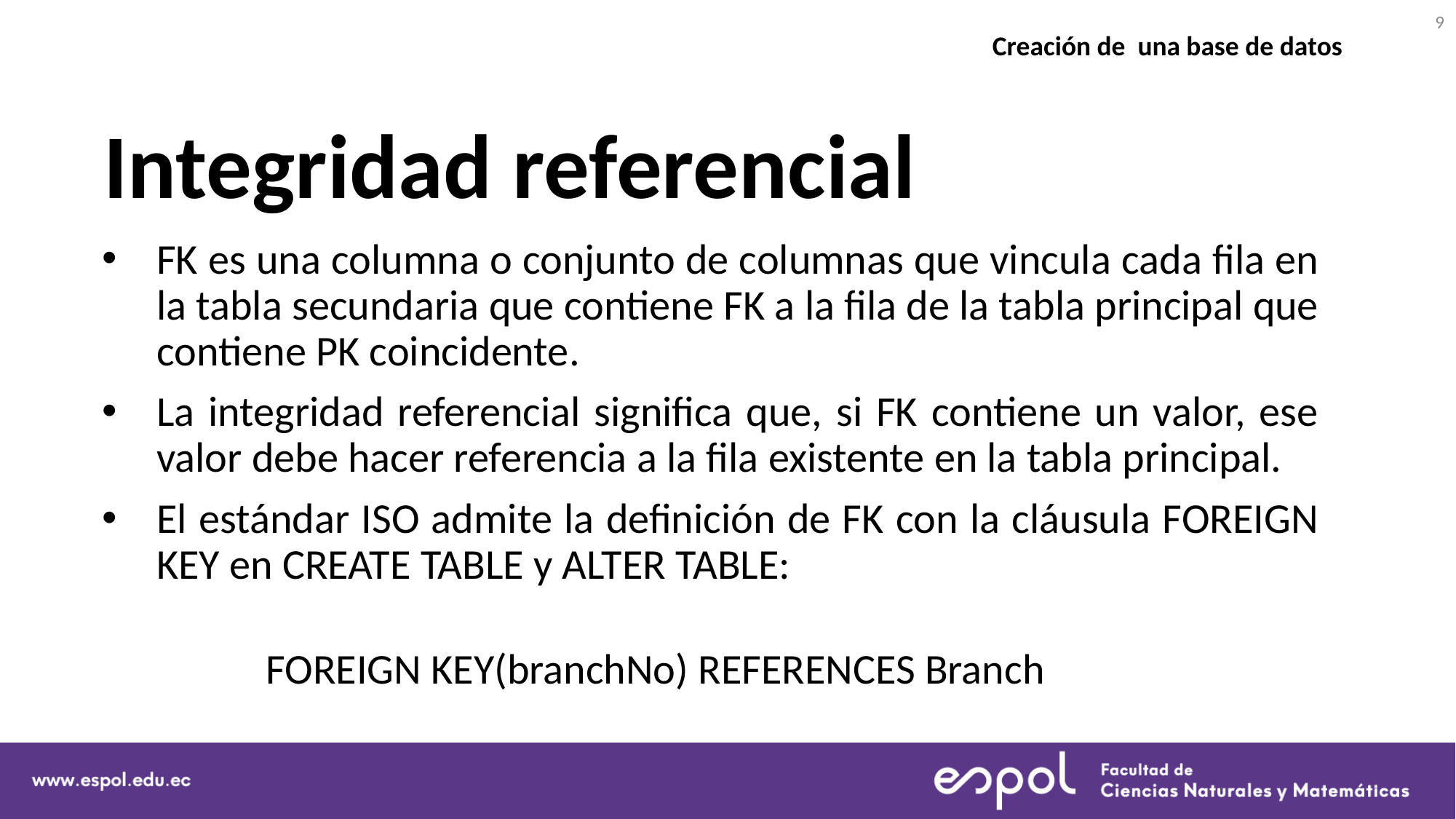

9
Creación de  una base de datos
# Integridad referencial
FK es una columna o conjunto de columnas que vincula cada fila en la tabla secundaria que contiene FK a la fila de la tabla principal que contiene PK coincidente.
La integridad referencial significa que, si FK contiene un valor, ese valor debe hacer referencia a la fila existente en la tabla principal.
El estándar ISO admite la definición de FK con la cláusula FOREIGN KEY en CREATE TABLE y ALTER TABLE:

	FOREIGN KEY(branchNo) REFERENCES Branch